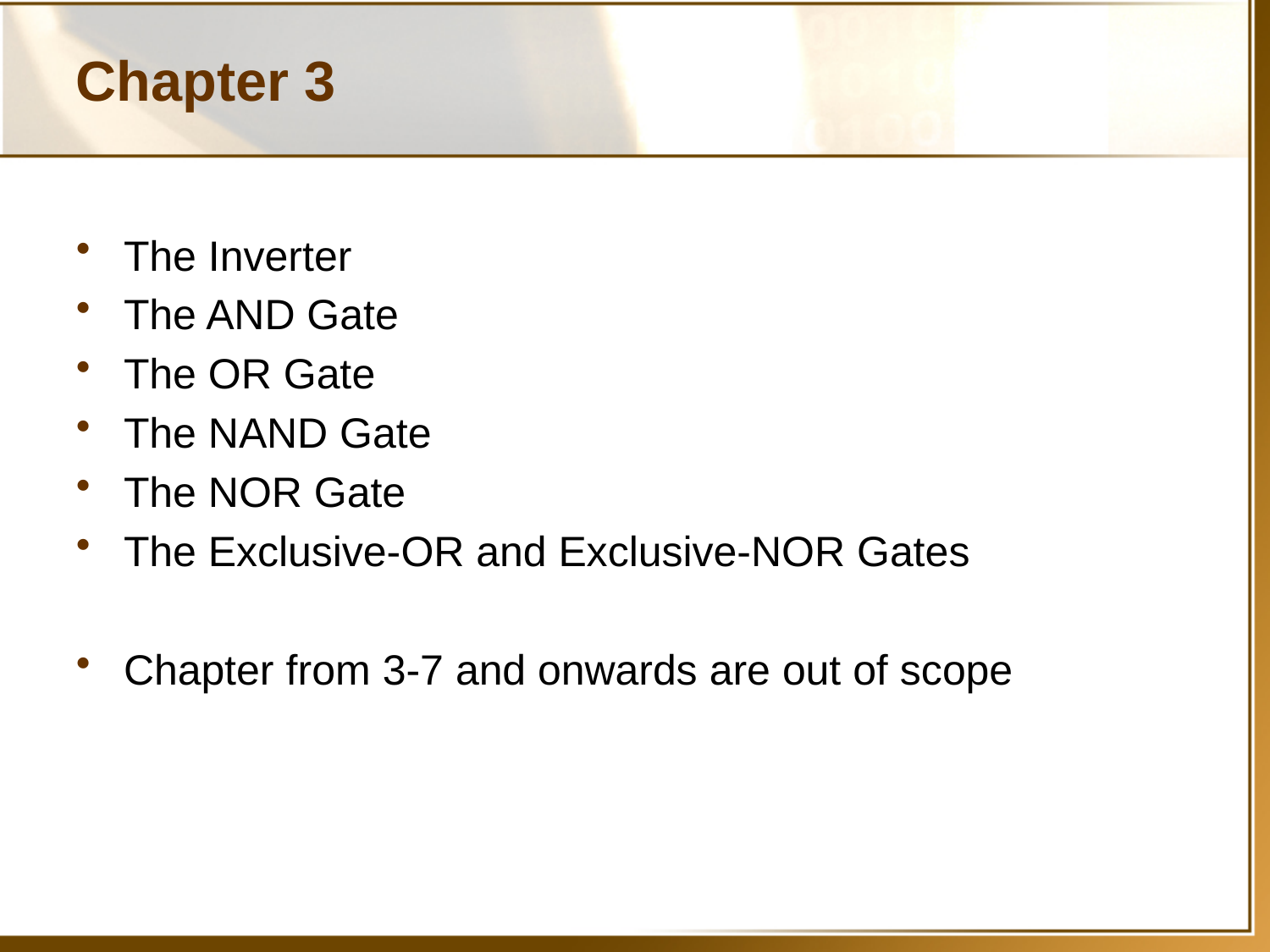

# Chapter 3
The Inverter
The AND Gate
The OR Gate
The NAND Gate
The NOR Gate
The Exclusive-OR and Exclusive-NOR Gates

Chapter from 3-7 and onwards are out of scope